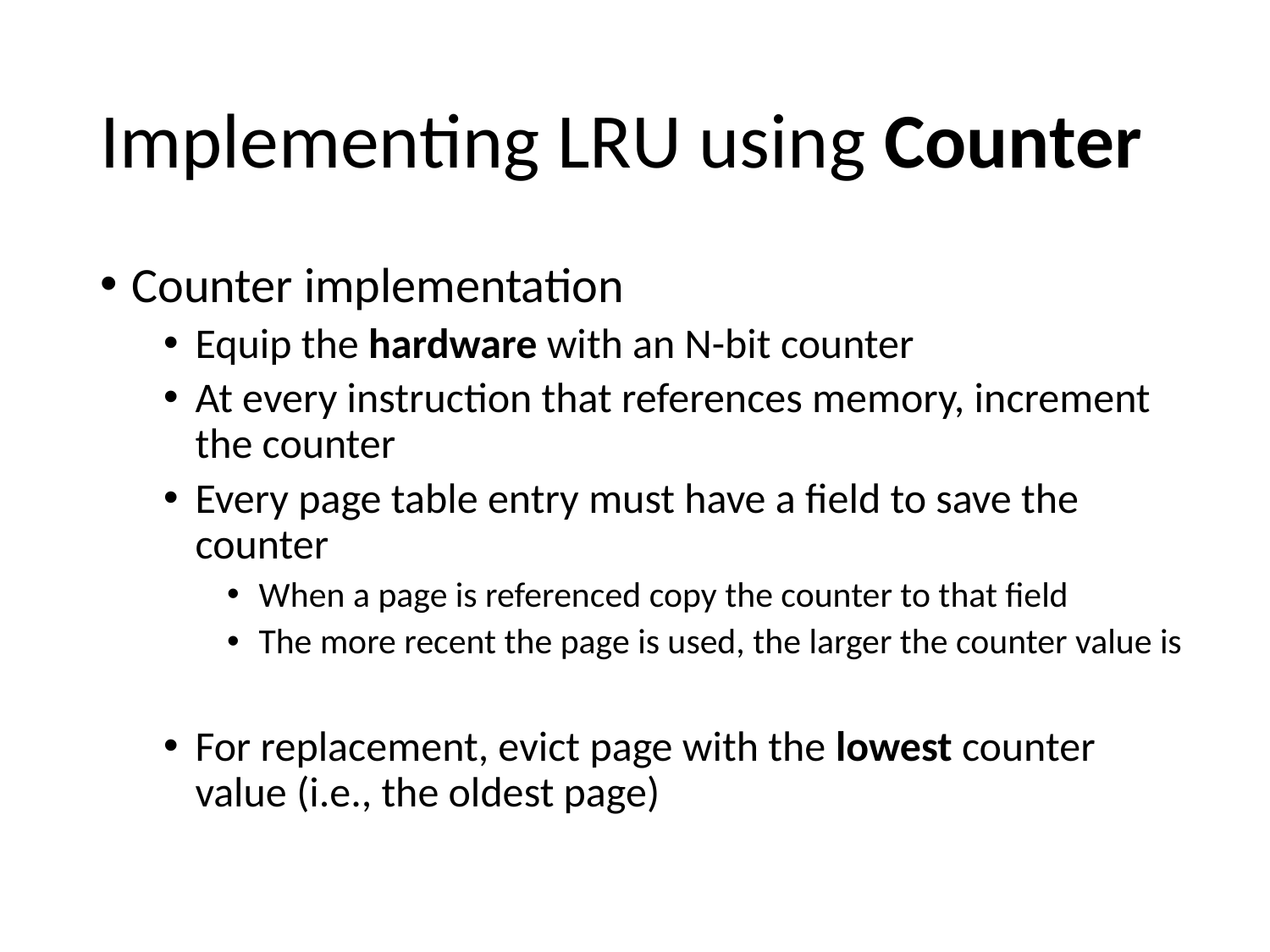

# Implementing LRU using Counter
Counter implementation
Equip the hardware with an N-bit counter
At every instruction that references memory, increment the counter
Every page table entry must have a field to save the counter
When a page is referenced copy the counter to that field
The more recent the page is used, the larger the counter value is

For replacement, evict page with the lowest counter value (i.e., the oldest page)